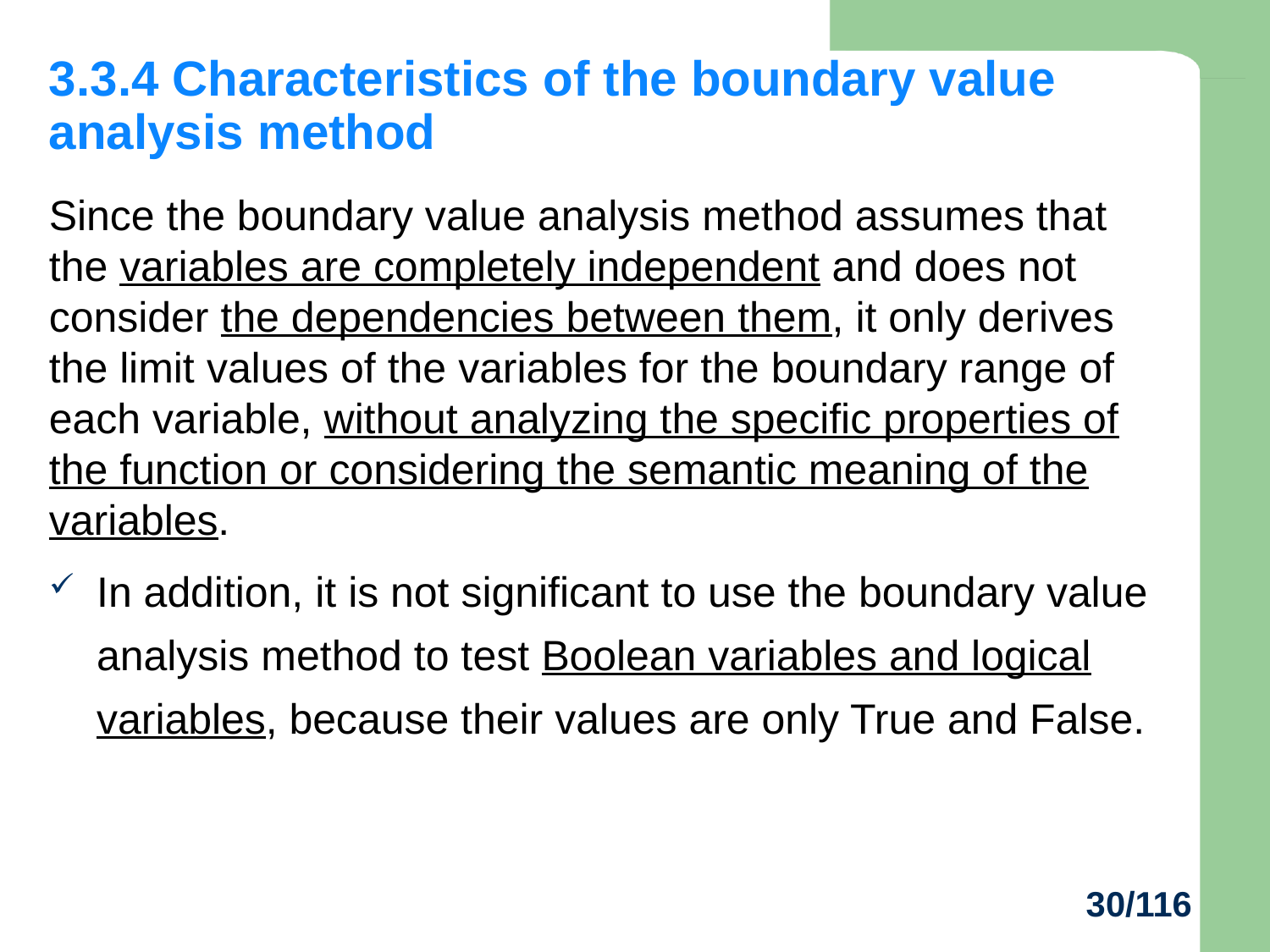

# 3.3.4 Characteristics of the boundary value analysis method
Since the boundary value analysis method assumes that the variables are completely independent and does not consider the dependencies between them, it only derives the limit values of the variables for the boundary range of each variable, without analyzing the specific properties of the function or considering the semantic meaning of the variables.
In addition, it is not significant to use the boundary value analysis method to test Boolean variables and logical variables, because their values are only True and False.
30/116